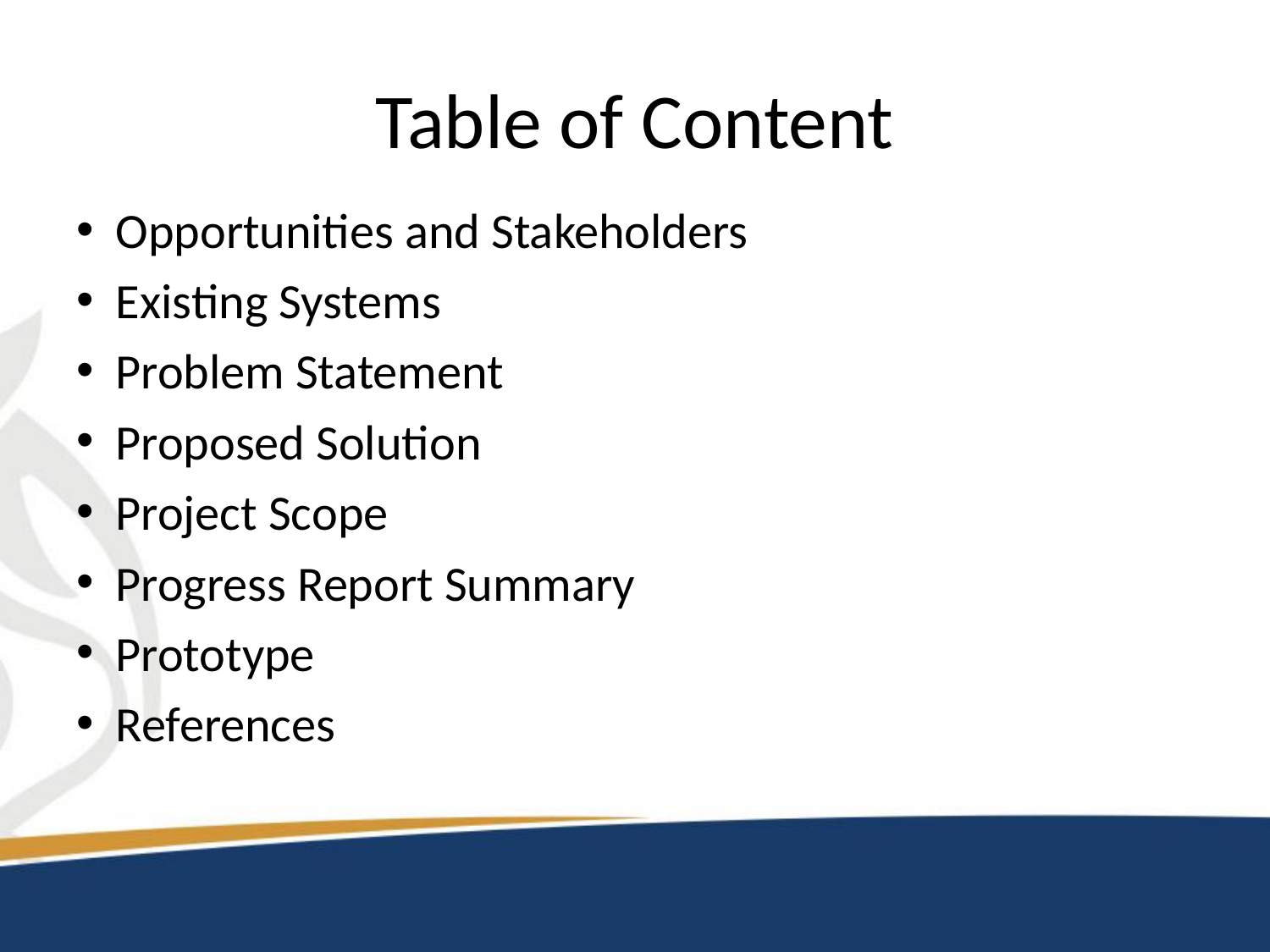

# Table of Content
Opportunities and Stakeholders
Existing Systems
Problem Statement
Proposed Solution
Project Scope
Progress Report Summary
Prototype
References